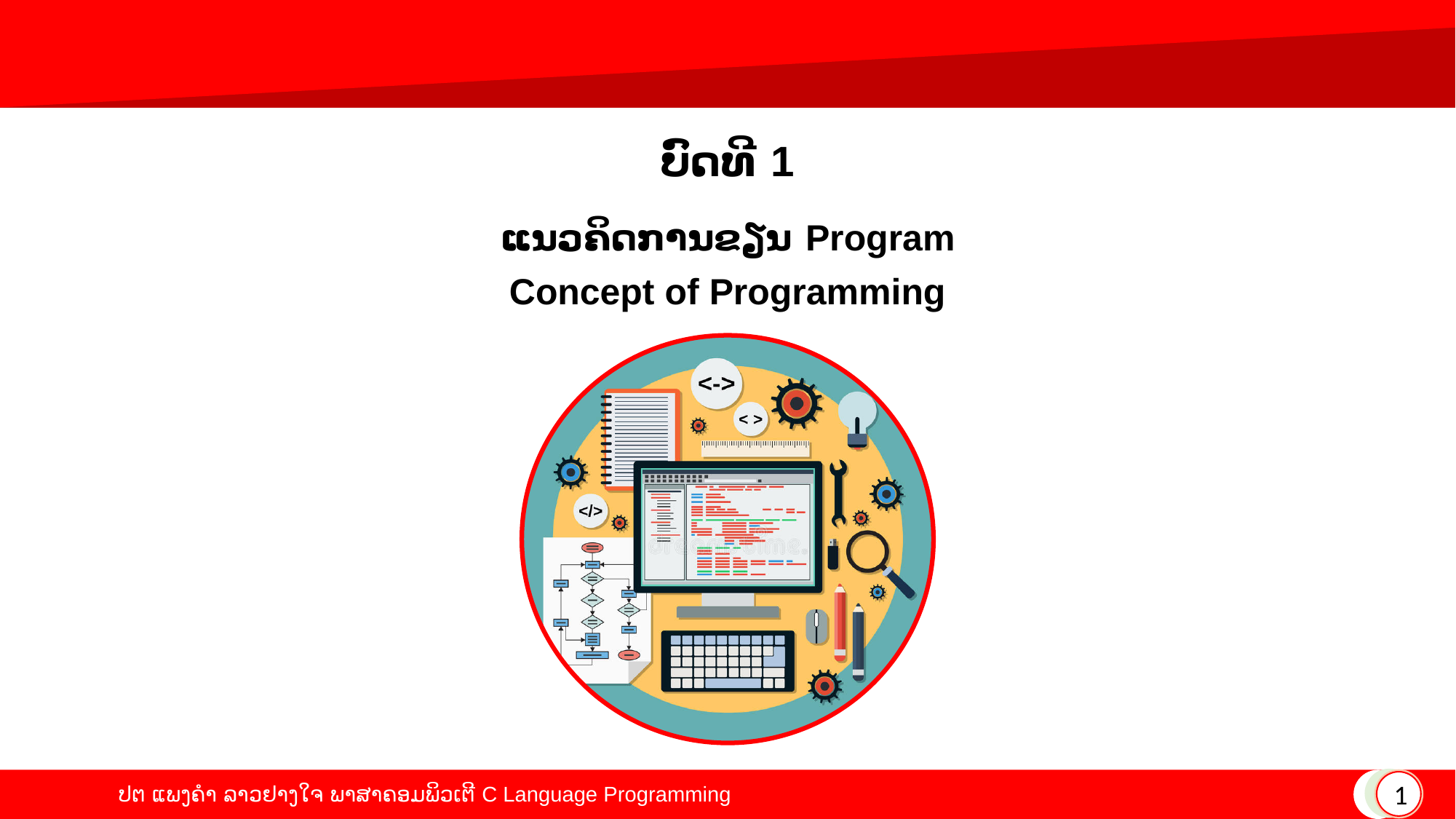

# ບົດທີ 1
ແນວຄິດການຂຽນ Program
Concept of Programming

1
ປຕ ແພງຄໍາ ລາວຢາງໃຈ ພາສາຄອມພິວເຕີ C Language Programming